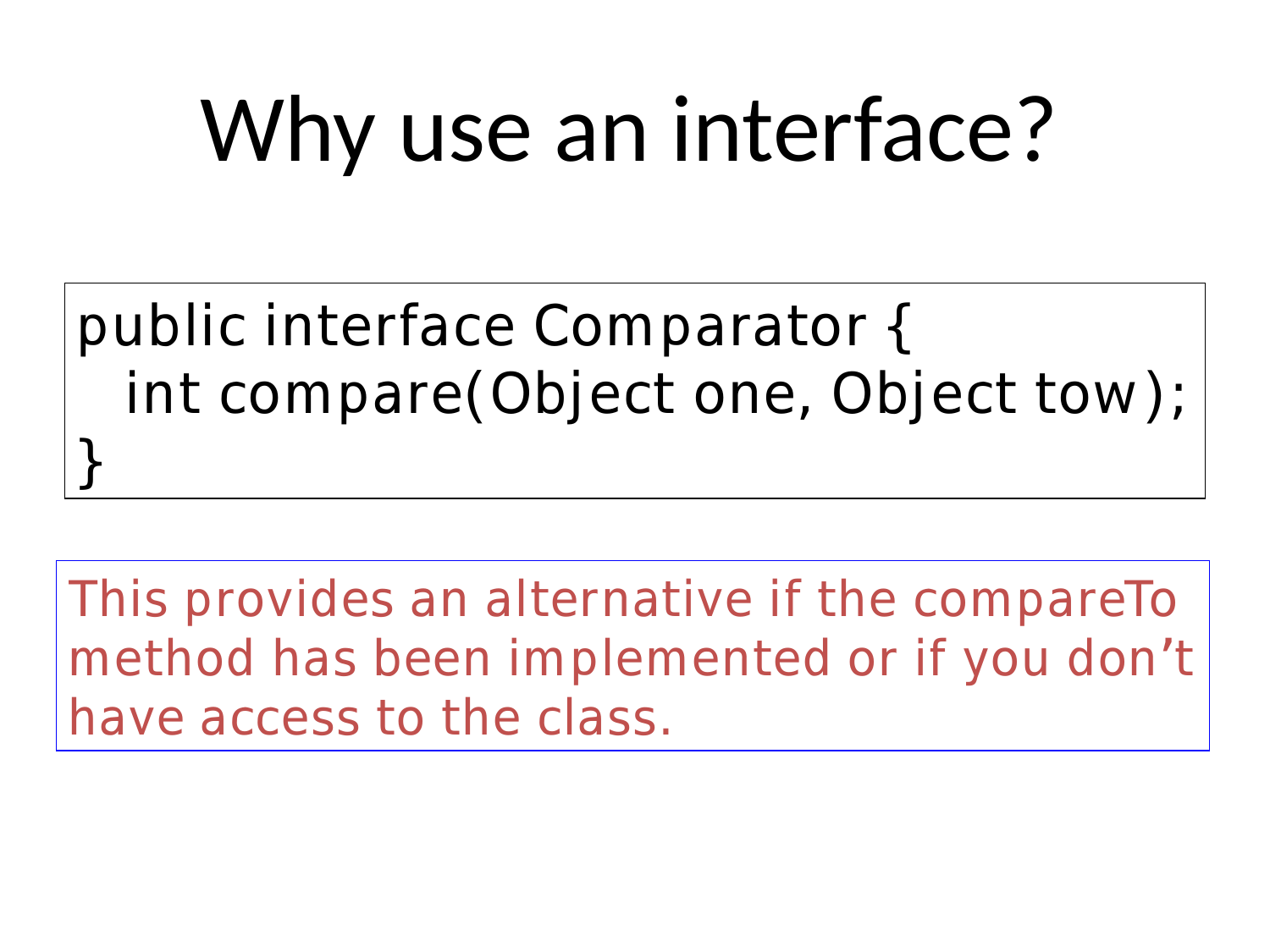

Why use an interface?
public interface Comparator {
   int compare(Object one, Object tow);
}
This provides an alternative if the compareTo method has been implemented or if you don’t have access to the class.